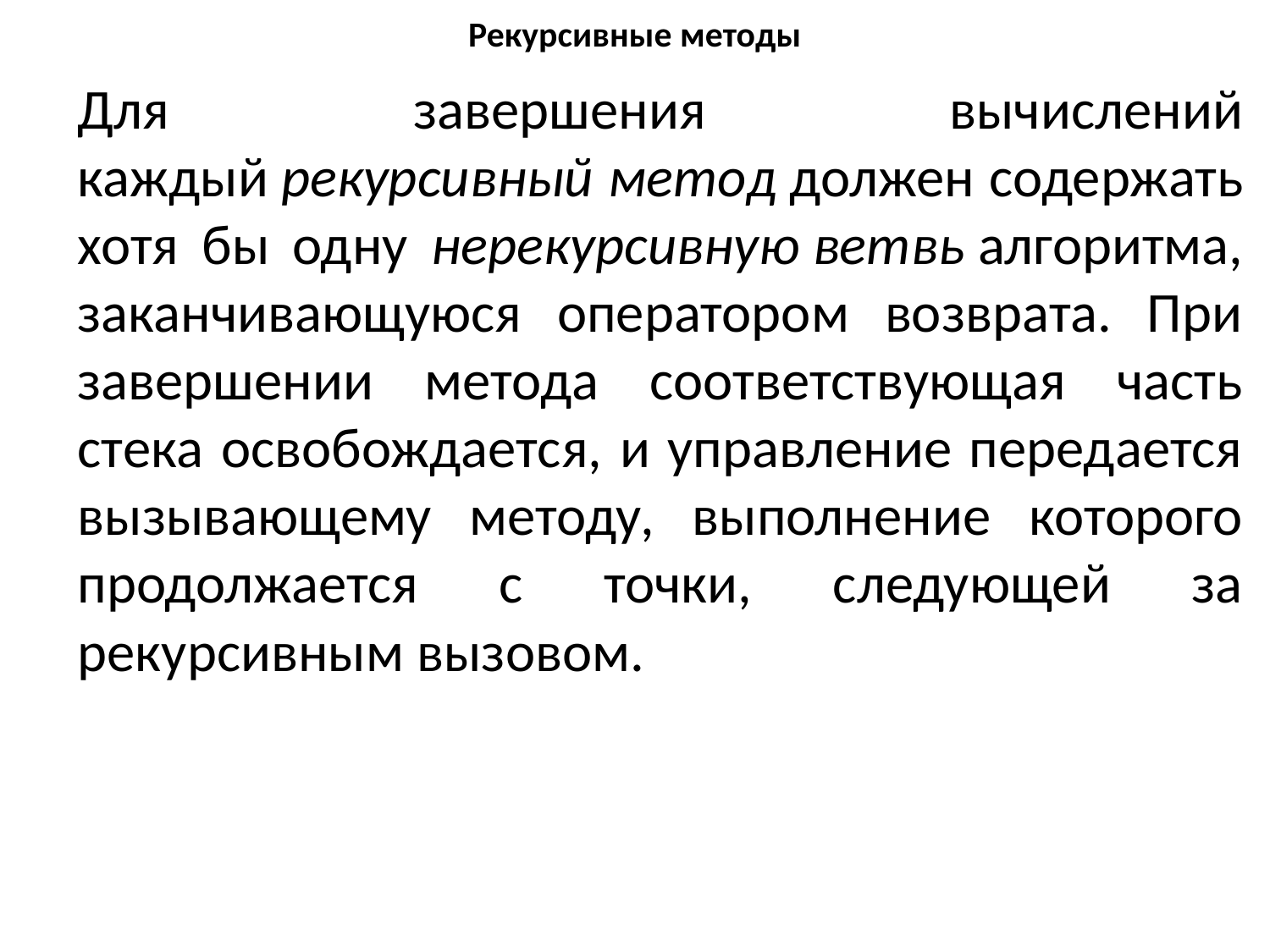

# Рекурсивные методы
Для завершения вычислений каждый рекурсивный метод должен содержать хотя бы одну нерекурсивную ветвь алгоритма, заканчивающуюся оператором возврата. При завершении метода соответствующая часть стека освобождается, и управление передается вызывающему методу, выполнение которого продолжается с точки, следующей за рекурсивным вызовом.